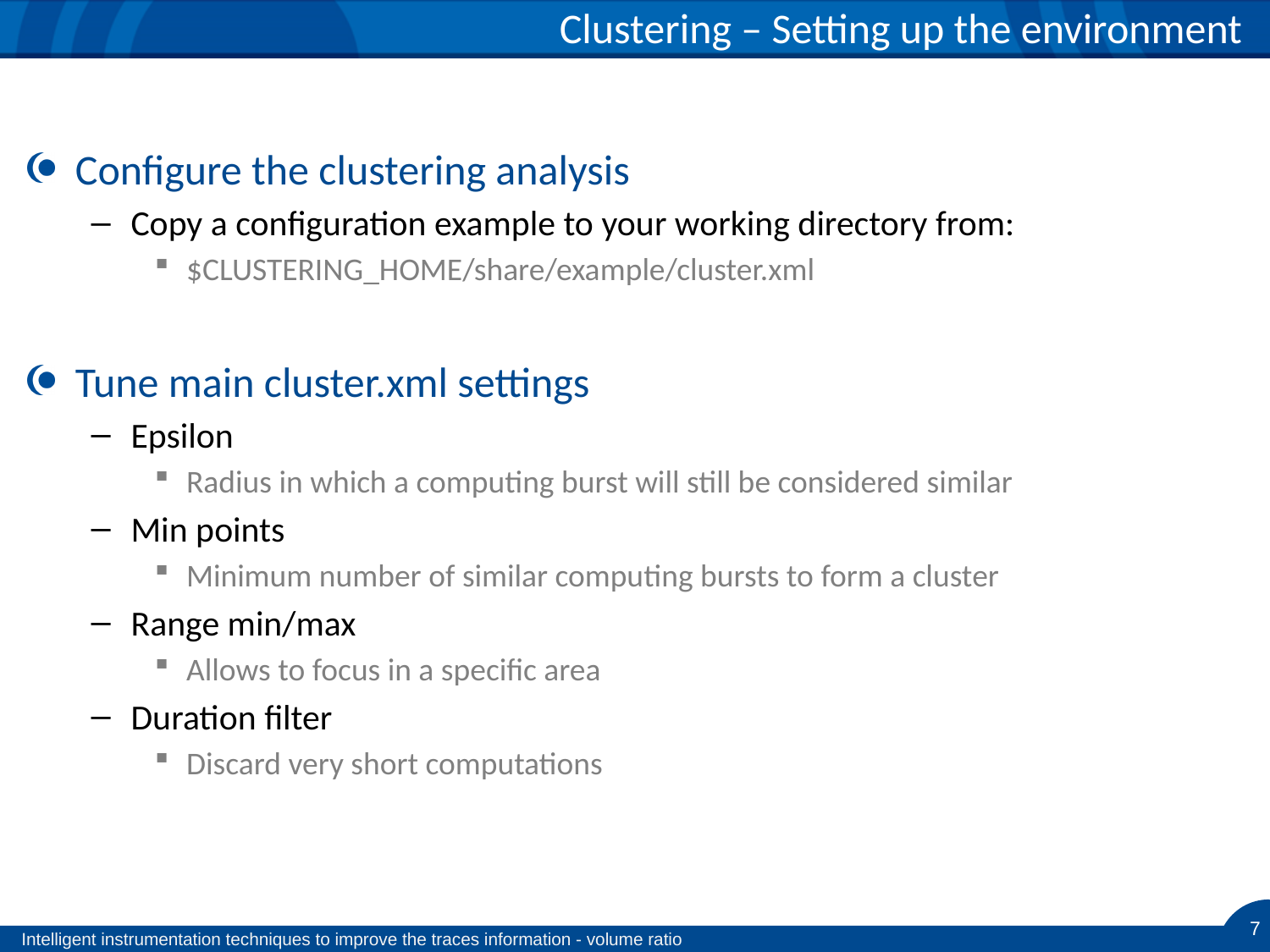

# Clustering – Setting up the environment
Configure the clustering analysis
Copy a configuration example to your working directory from:
$CLUSTERING_HOME/share/example/cluster.xml

Tune main cluster.xml settings
Epsilon
Radius in which a computing burst will still be considered similar
Min points
Minimum number of similar computing bursts to form a cluster
Range min/max
Allows to focus in a specific area
Duration filter
Discard very short computations

7